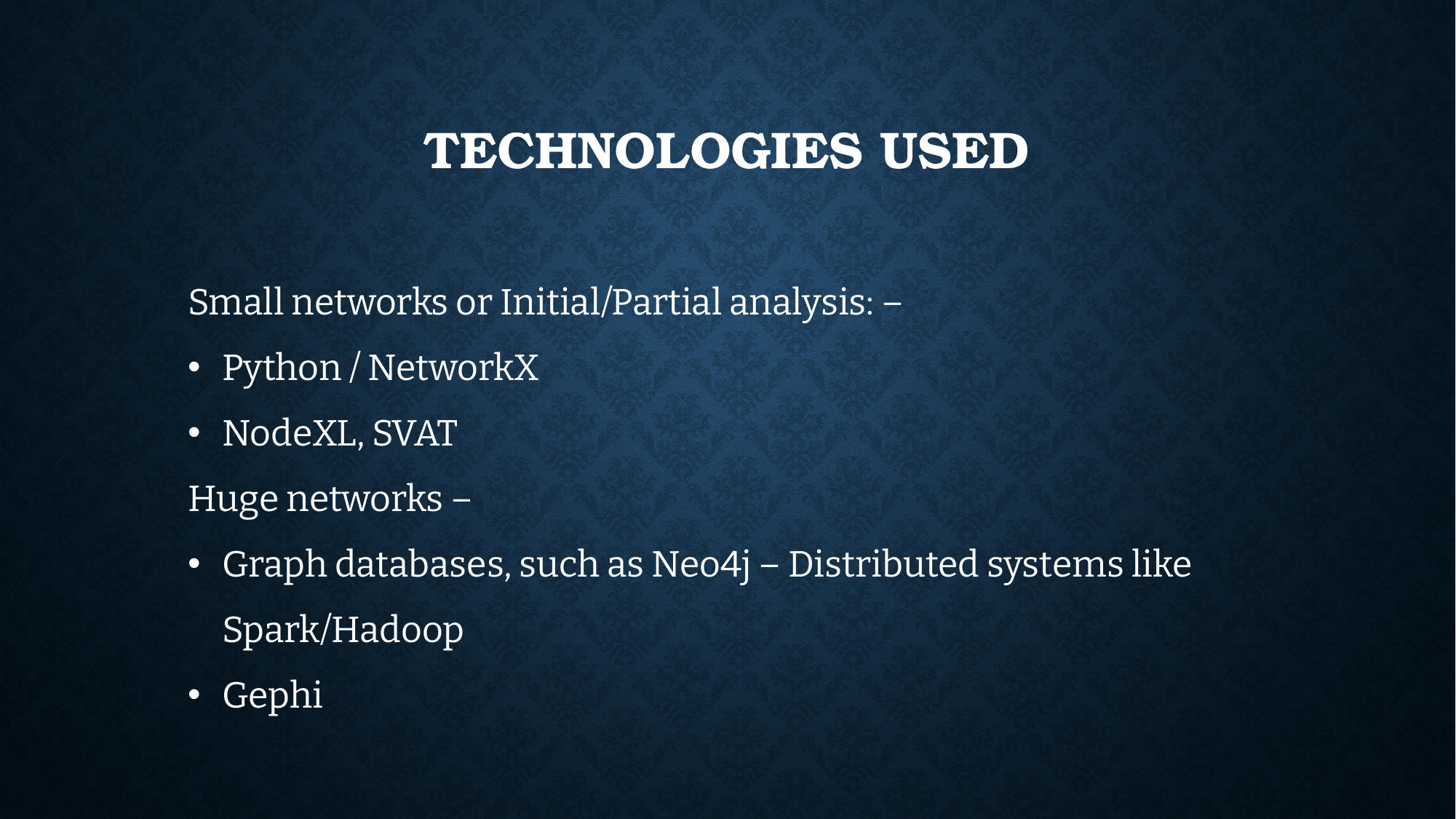

# Technologies used
Small networks or Initial/Partial analysis: –
Python / NetworkX
NodeXL, SVAT
Huge networks –
Graph databases, such as Neo4j – Distributed systems like Spark/Hadoop
Gephi